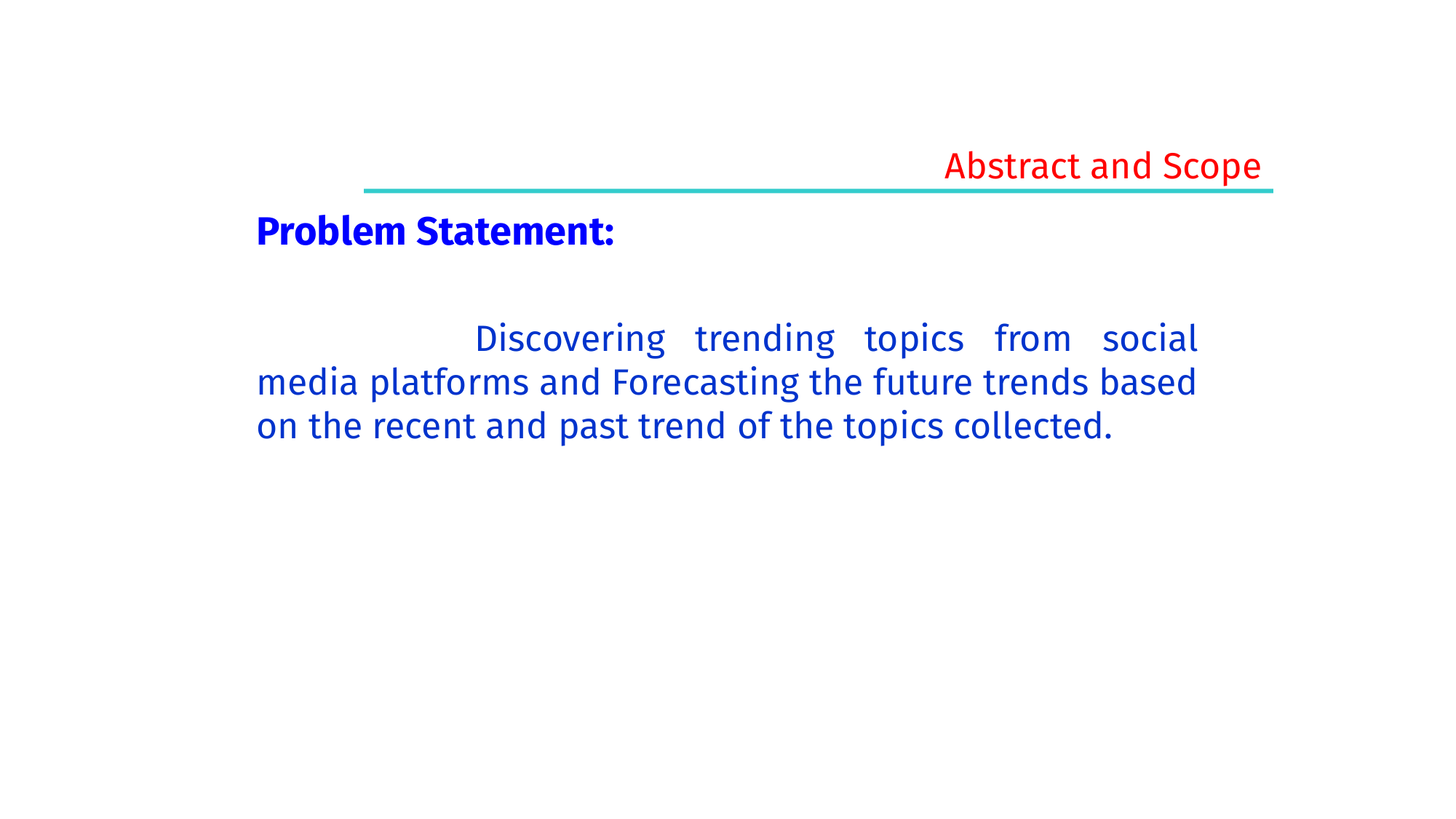

Abstract and Scope

Problem Statement:

		Discovering trending topics from social media platforms and Forecasting the future trends based on the recent and past trend of the topics collected.